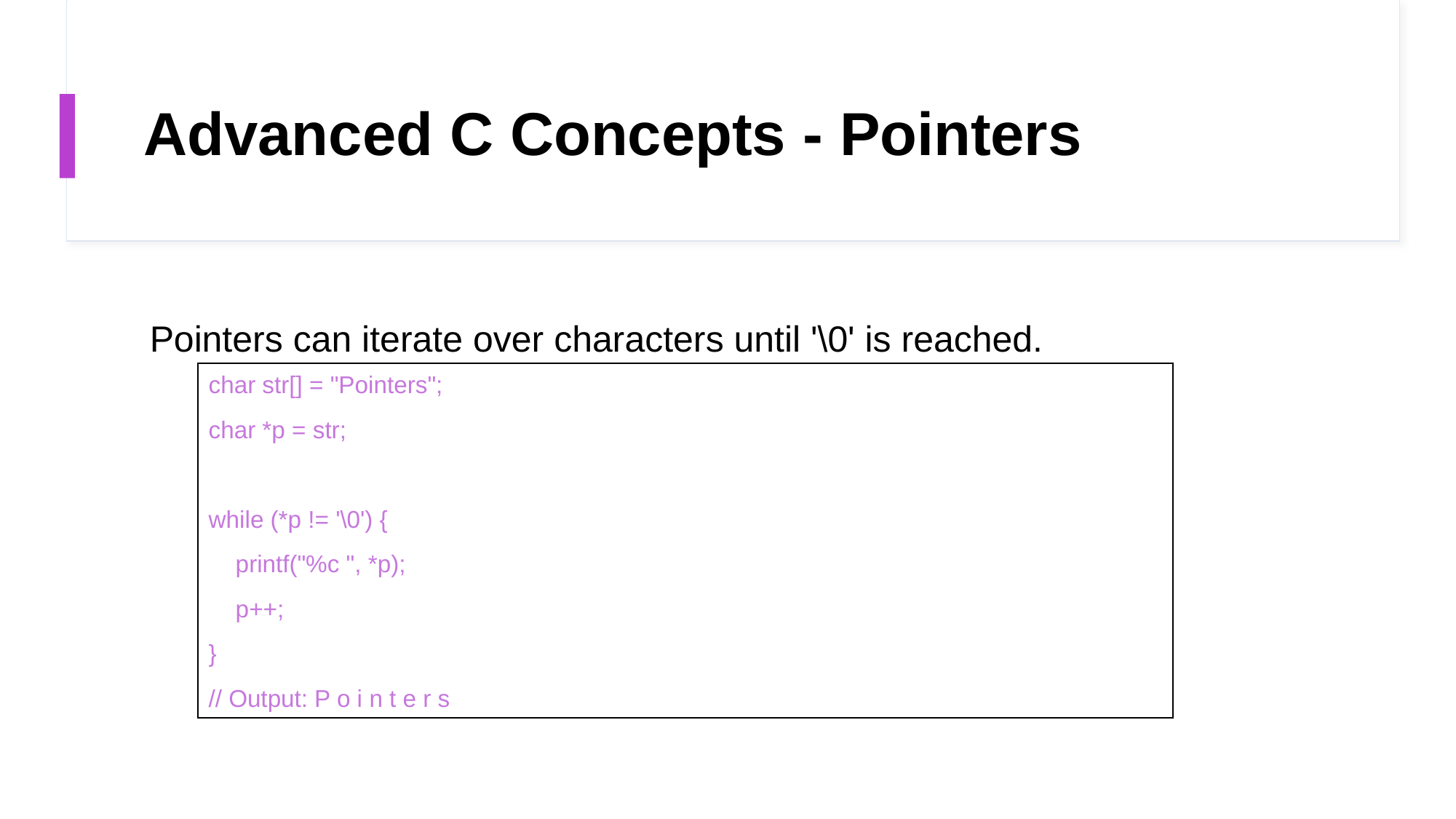

# Advanced C Concepts - Pointers
Pointers can iterate over characters until '\0' is reached.
| char str[] = "Pointers"; char \*p = str; while (\*p != '\0') { printf("%c ", \*p); p++; } // Output: P o i n t e r s |
| --- |